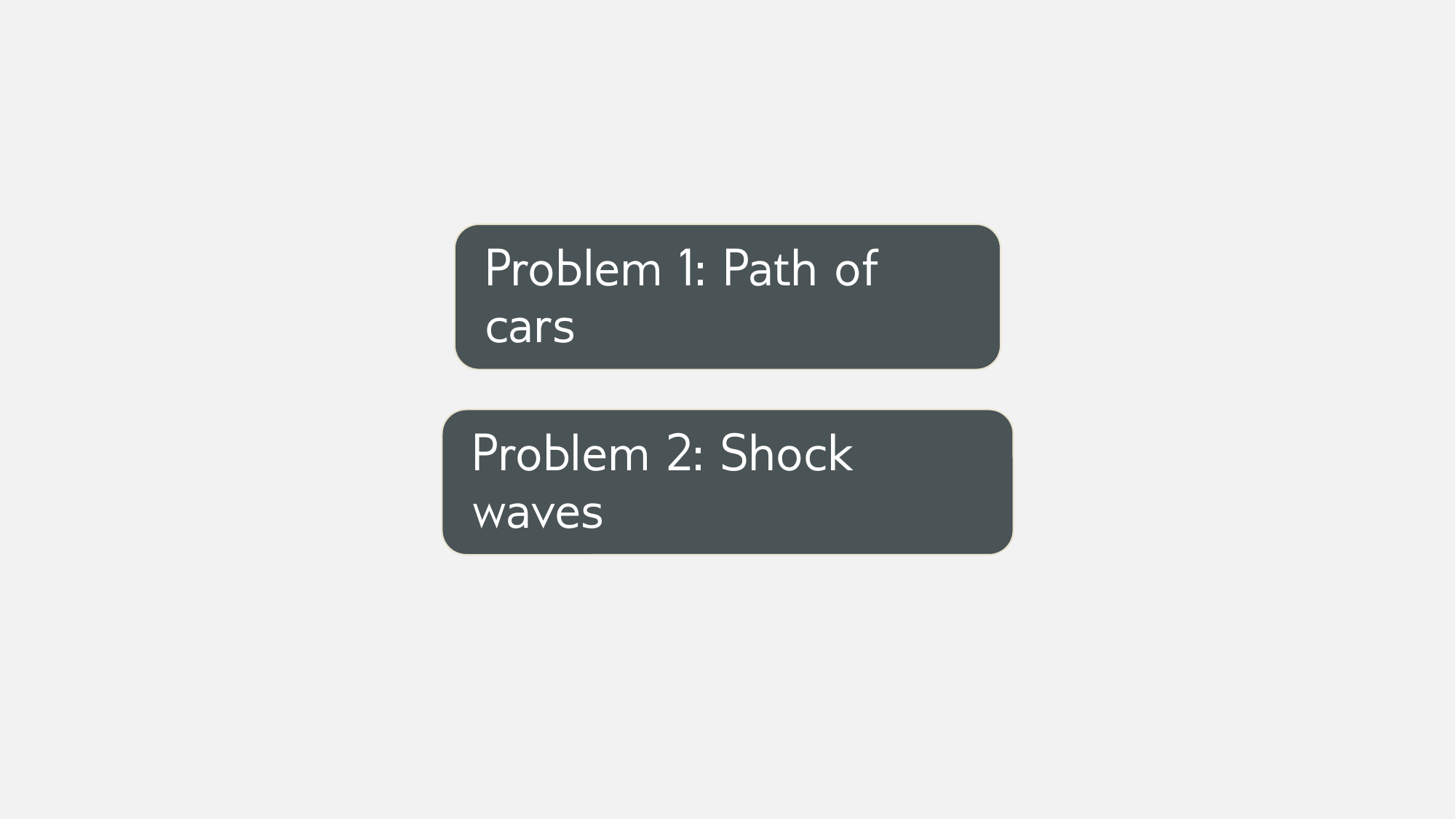

Problem 1: Path of cars
Problem 2: Shock waves